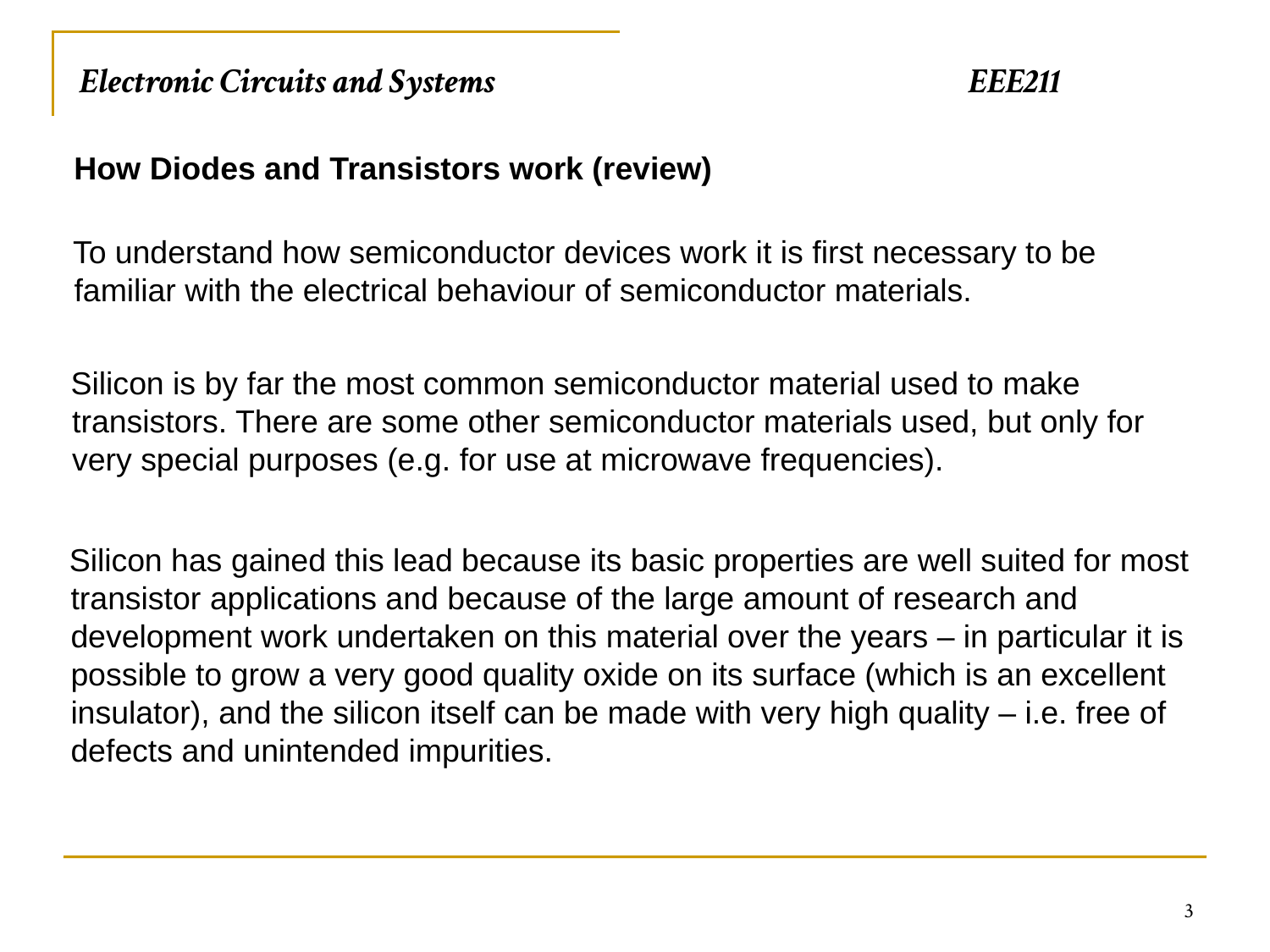

# Electronic Circuits and Systems			   	EEE211
How Diodes and Transistors work (review)
To understand how semiconductor devices work it is first necessary to be familiar with the electrical behaviour of semiconductor materials.
Silicon is by far the most common semiconductor material used to make transistors. There are some other semiconductor materials used, but only for very special purposes (e.g. for use at microwave frequencies).
Silicon has gained this lead because its basic properties are well suited for most transistor applications and because of the large amount of research and development work undertaken on this material over the years – in particular it is possible to grow a very good quality oxide on its surface (which is an excellent insulator), and the silicon itself can be made with very high quality – i.e. free of defects and unintended impurities.
3